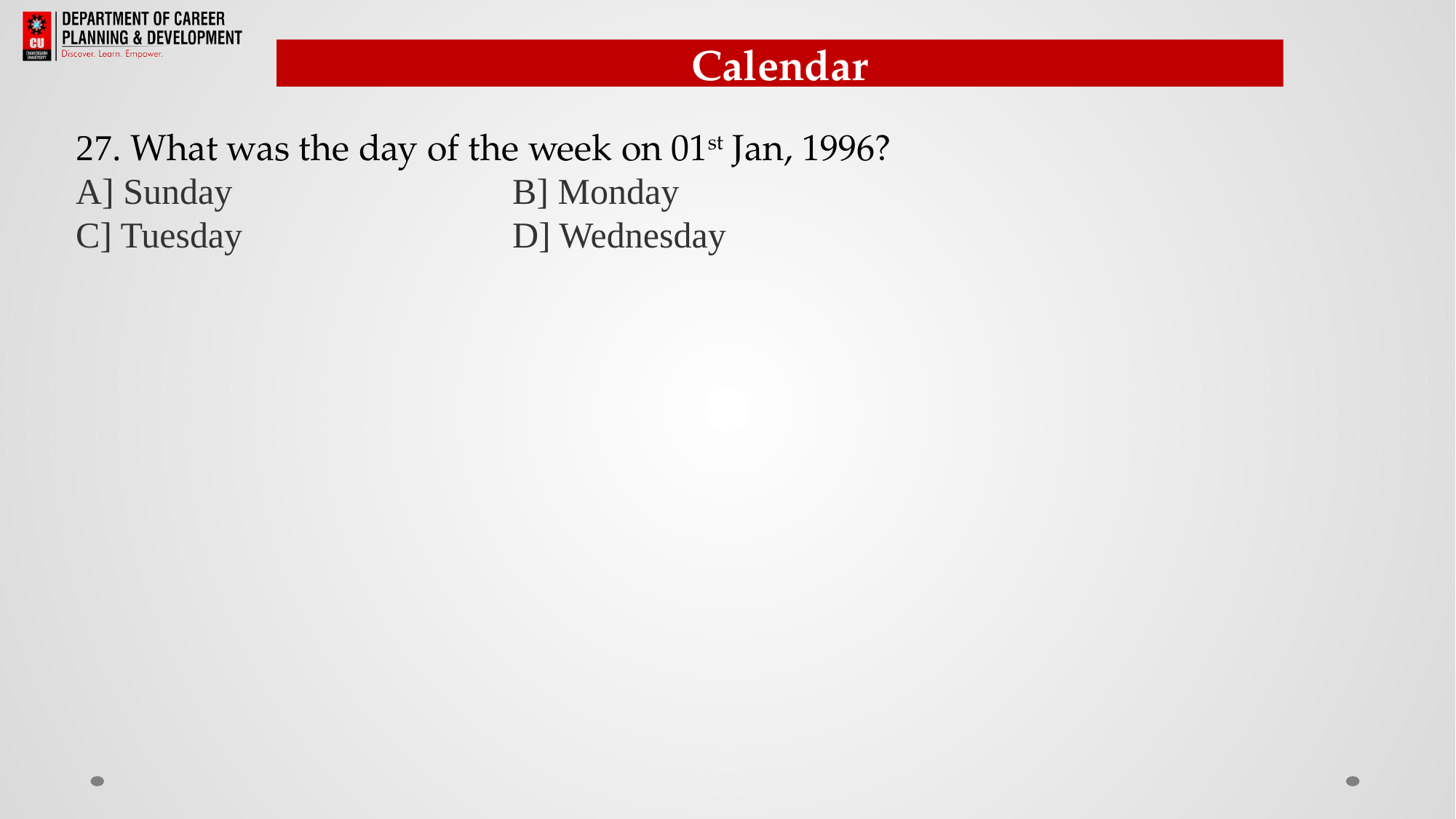

Calendar
27. What was the day of the week on 01st Jan, 1996?
A] Sunday       		B] Monday
C] Tuesday			D] Wednesday